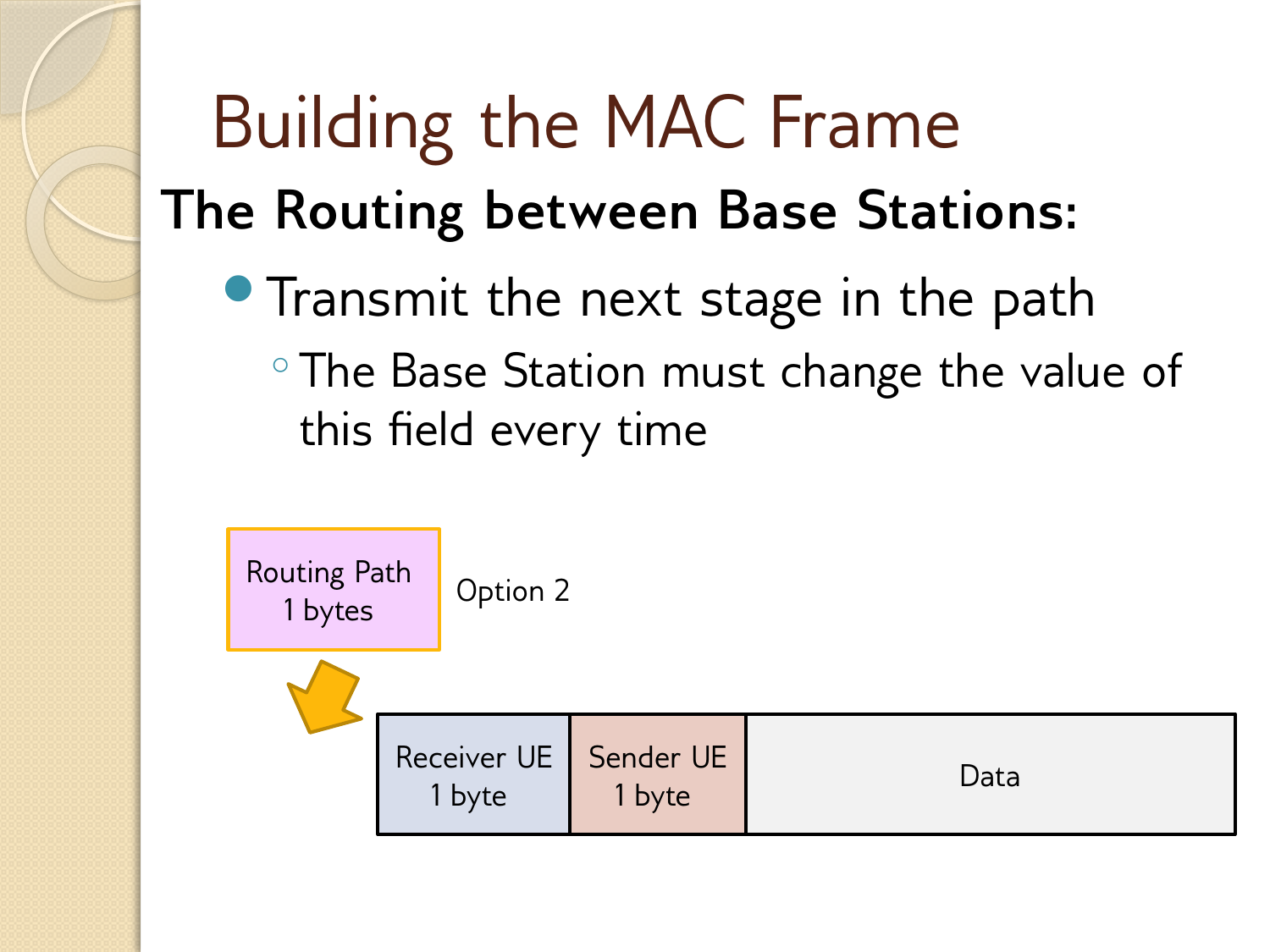

# Building the MAC Frame
The Routing between Base Stations:

Transmit the next stage in the path
The Base Station must change the value of this field every time
Option 2
Routing Path
1 bytes

Sender UE
1 byte
Receiver UE
1 byte
Data